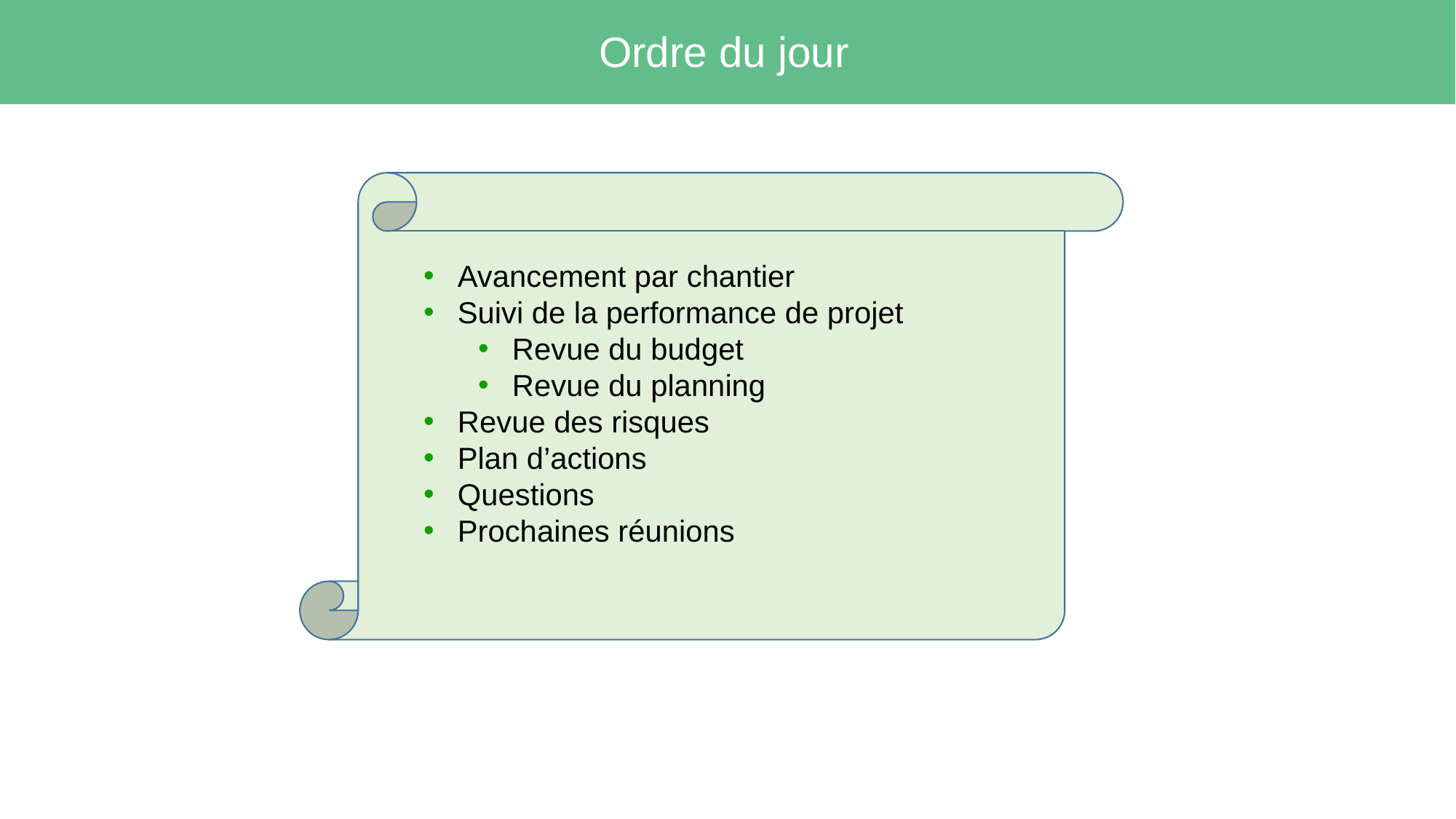

# Ordre du jour
Avancement par chantier
Suivi de la performance de projet
Revue du budget
Revue du planning
Revue des risques
Plan d’actions
Questions
Prochaines réunions